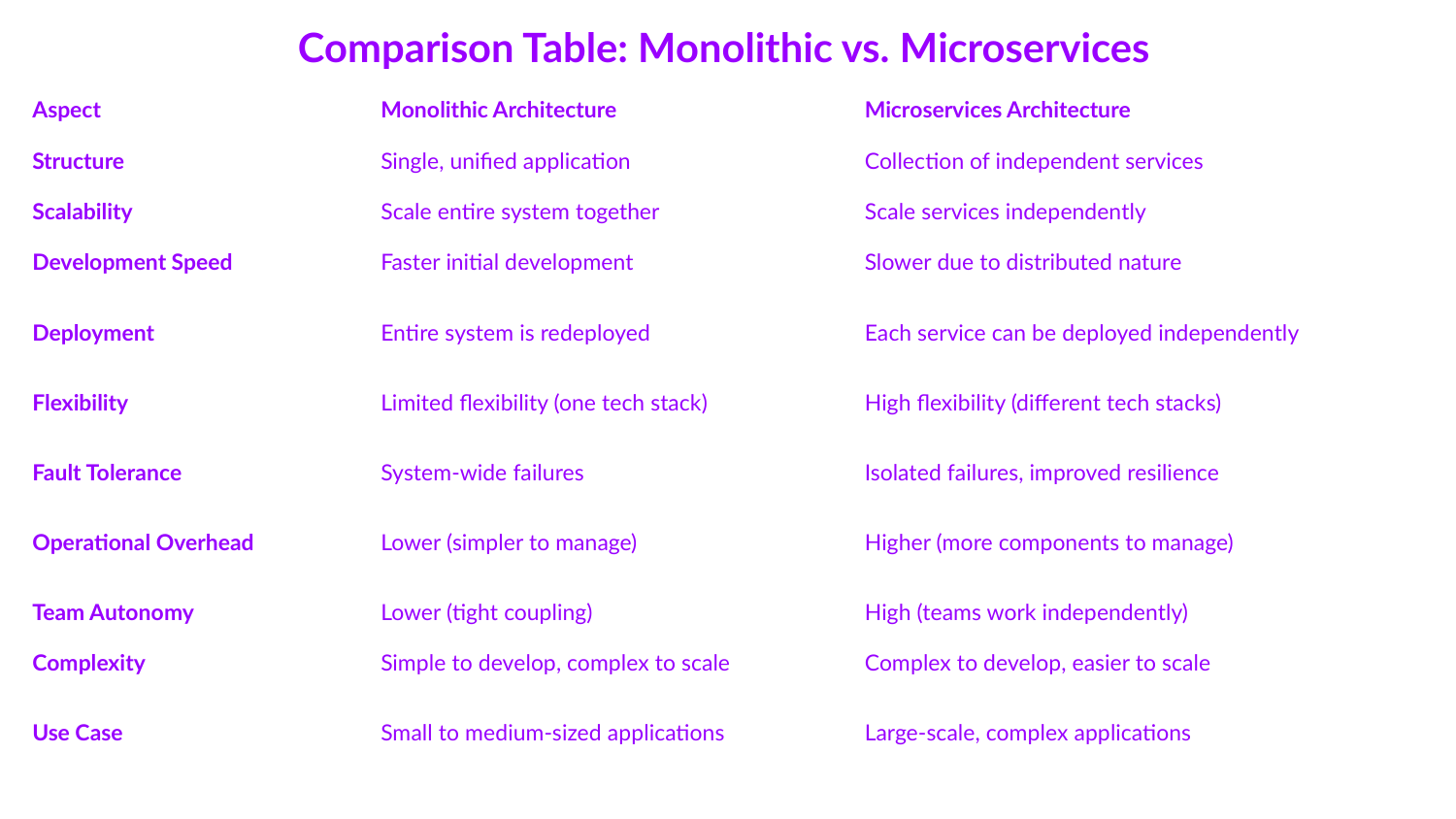

Comparison Table: Monolithic vs. Microservices
| Aspect | Monolithic Architecture | Microservices Architecture |
| --- | --- | --- |
| Structure | Single, unified application | Collection of independent services |
| Scalability | Scale entire system together | Scale services independently |
| Development Speed | Faster initial development | Slower due to distributed nature |
| Deployment | Entire system is redeployed | Each service can be deployed independently |
| Flexibility | Limited flexibility (one tech stack) | High flexibility (different tech stacks) |
| Fault Tolerance | System-wide failures | Isolated failures, improved resilience |
| Operational Overhead | Lower (simpler to manage) | Higher (more components to manage) |
| Team Autonomy | Lower (tight coupling) | High (teams work independently) |
| Complexity | Simple to develop, complex to scale | Complex to develop, easier to scale |
| Use Case | Small to medium-sized applications | Large-scale, complex applications |